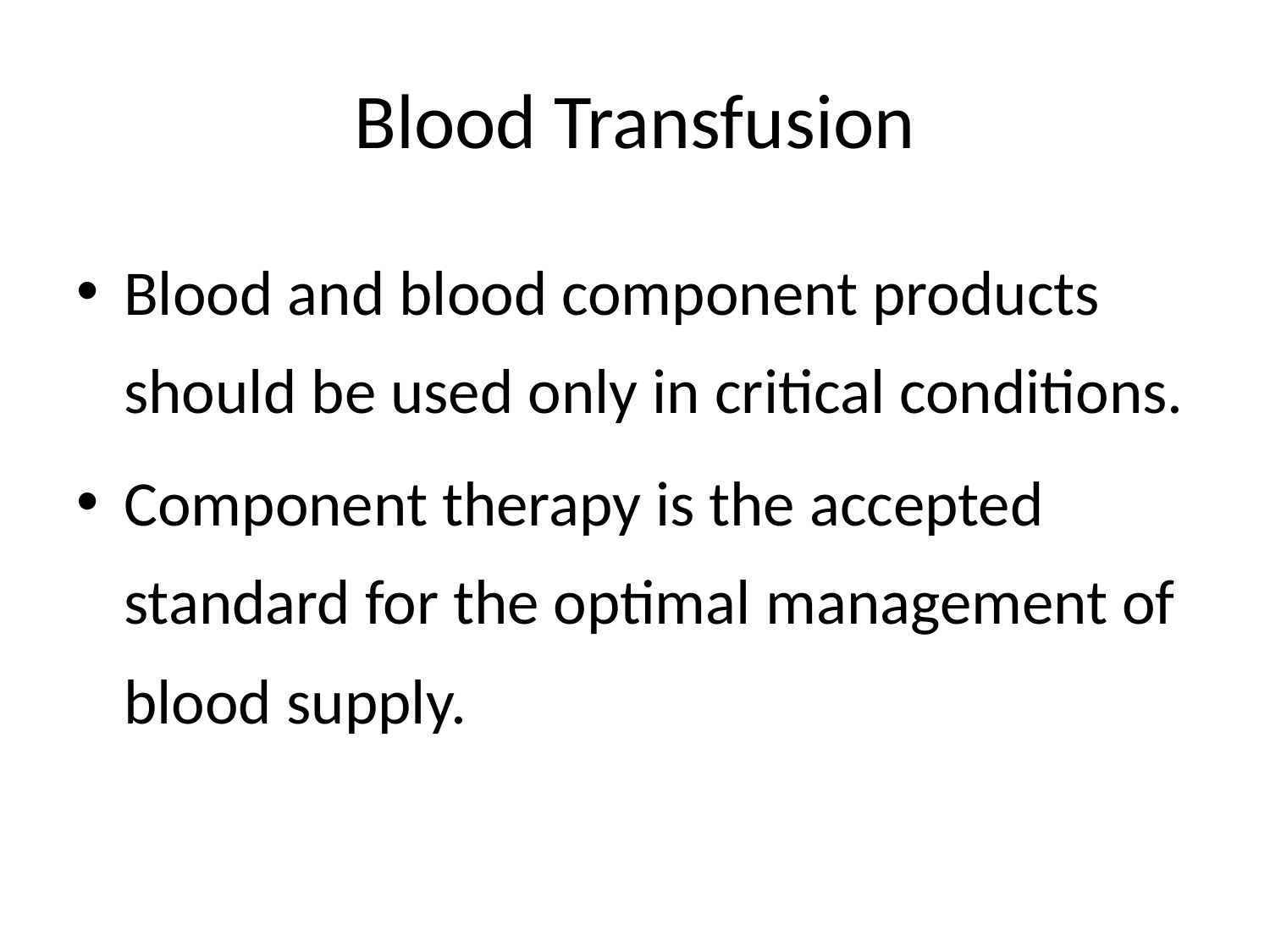

# Blood Transfusion
Blood and blood component products should be used only in critical conditions.
Component therapy is the accepted standard for the optimal management of blood supply.